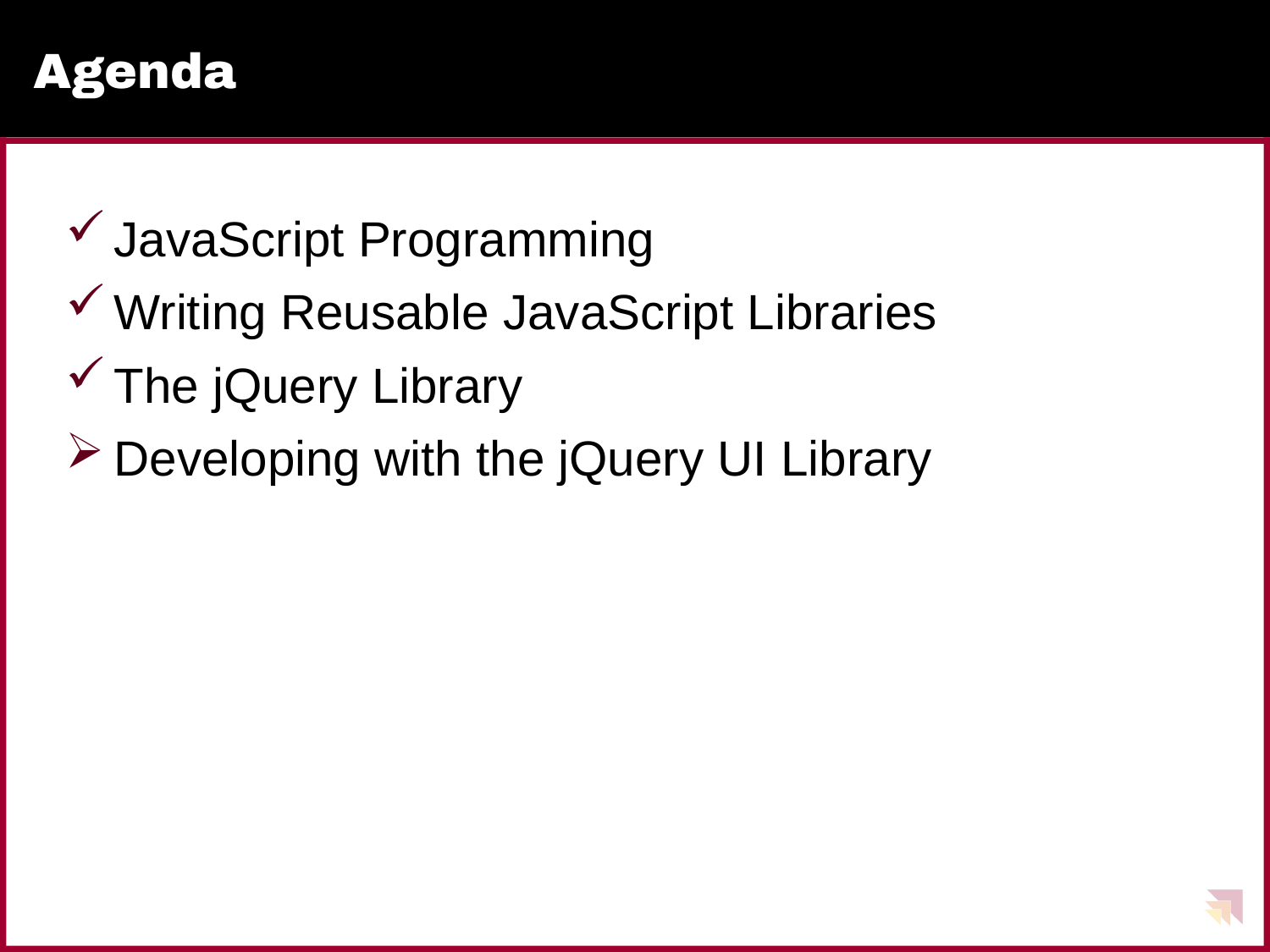

# Agenda
JavaScript Programming
Writing Reusable JavaScript Libraries
The jQuery Library
Developing with the jQuery UI Library